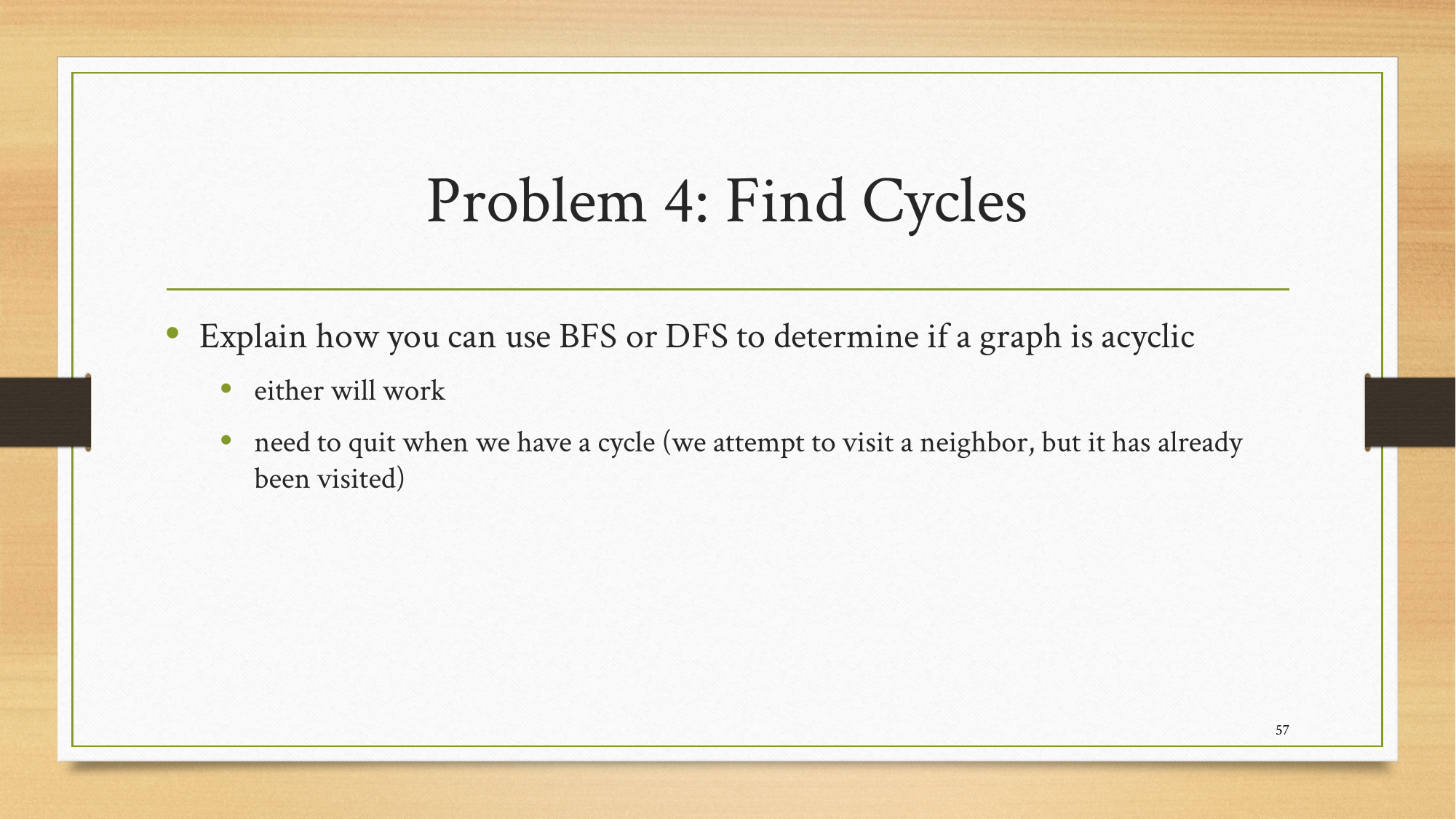

# Problem 4: Find Cycles
Explain how you can use BFS or DFS to determine if a graph is acyclic
either will work
need to quit when we have a cycle (we attempt to visit a neighbor, but it has already been visited)
57